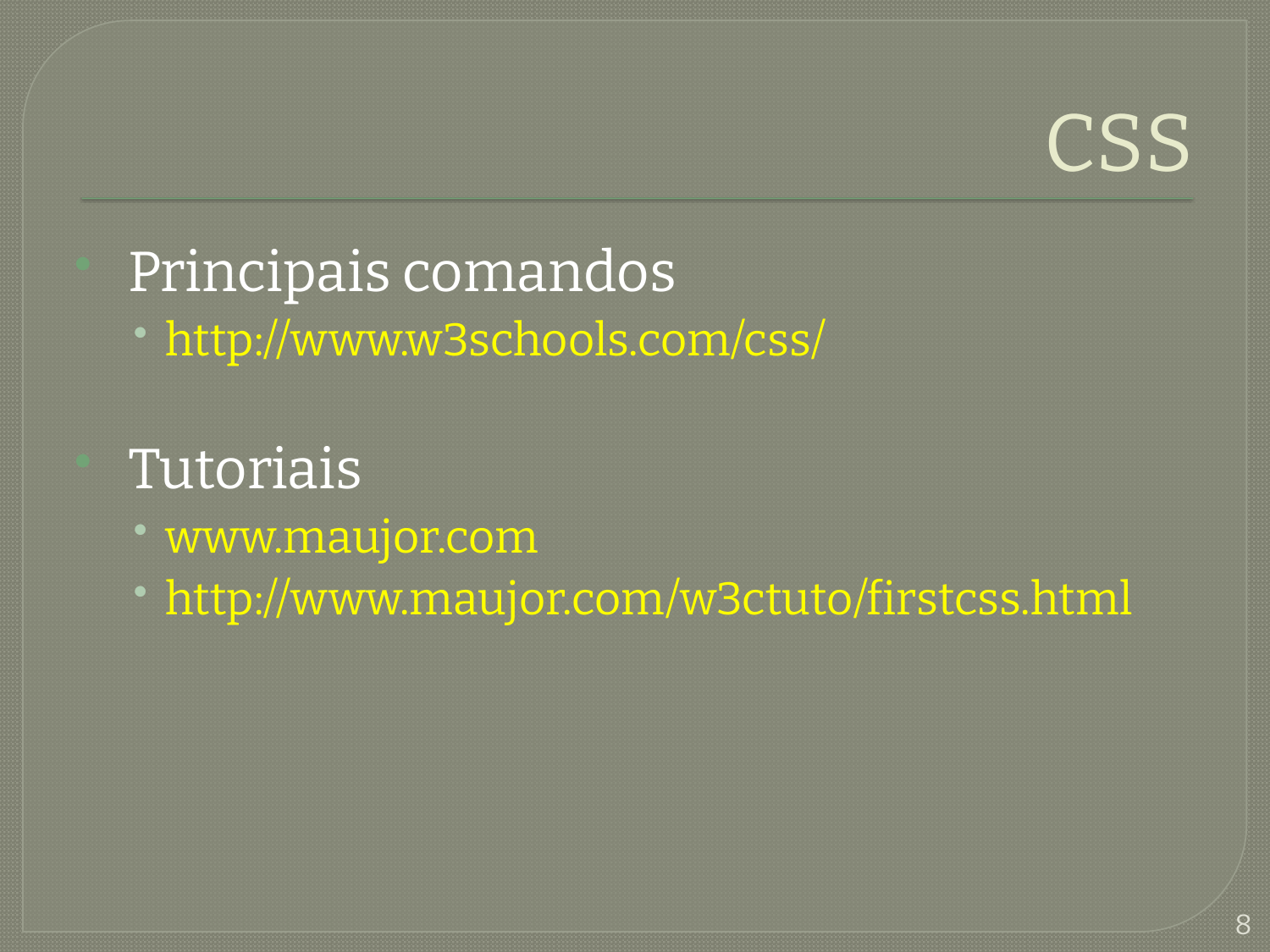

# CSS
 Principais comandos
http://www.w3schools.com/css/

 Tutoriais
www.maujor.com
http://www.maujor.com/w3ctuto/firstcss.html

8